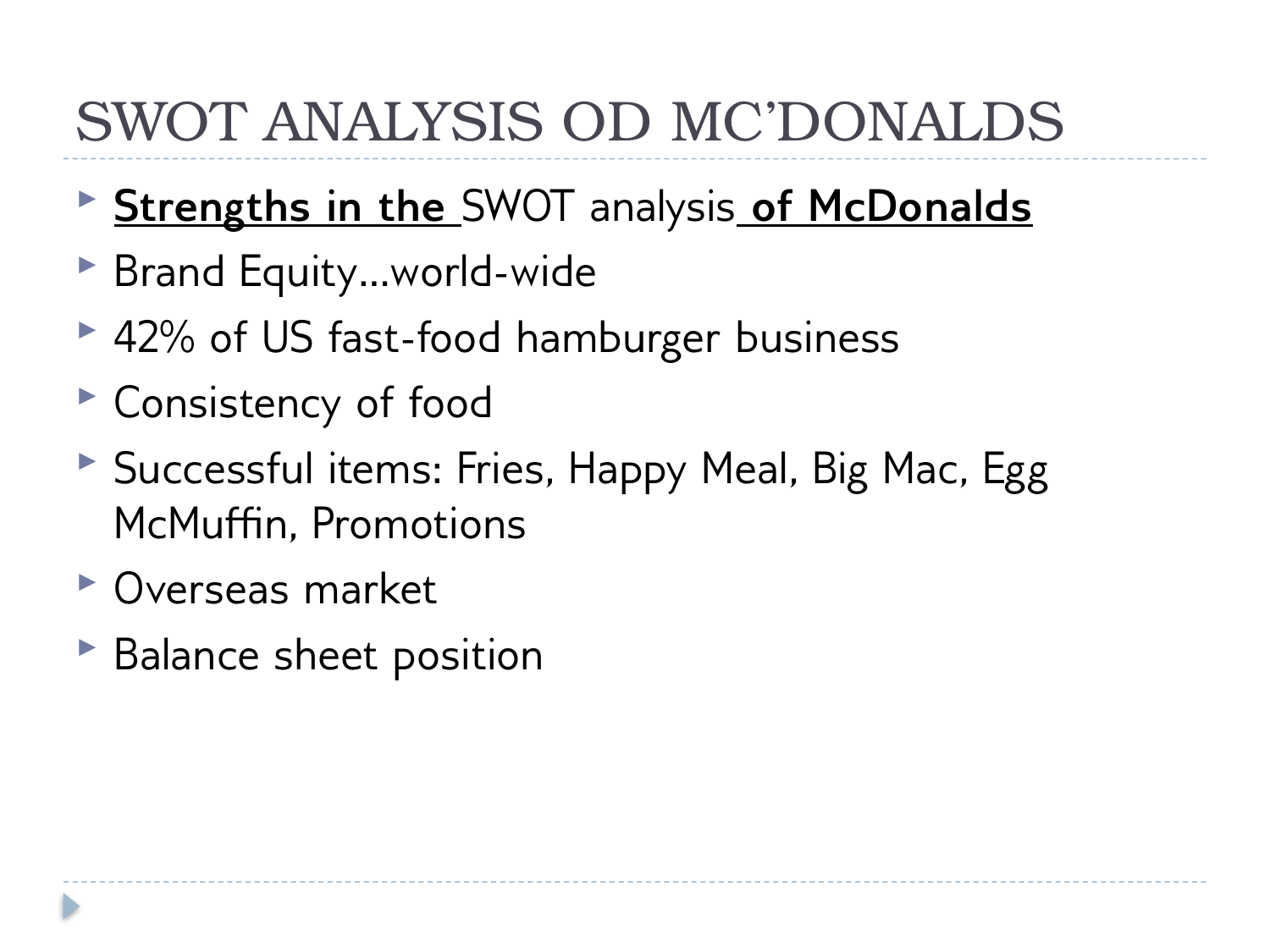

# SWOT ANALYSIS OD MC’DONALDS
Strengths in the SWOT analysis of McDonalds
Brand Equity…world-wide
42% of US fast-food hamburger business
Consistency of food
Successful items: Fries, Happy Meal, Big Mac, Egg McMuffin, Promotions
Overseas market
Balance sheet position